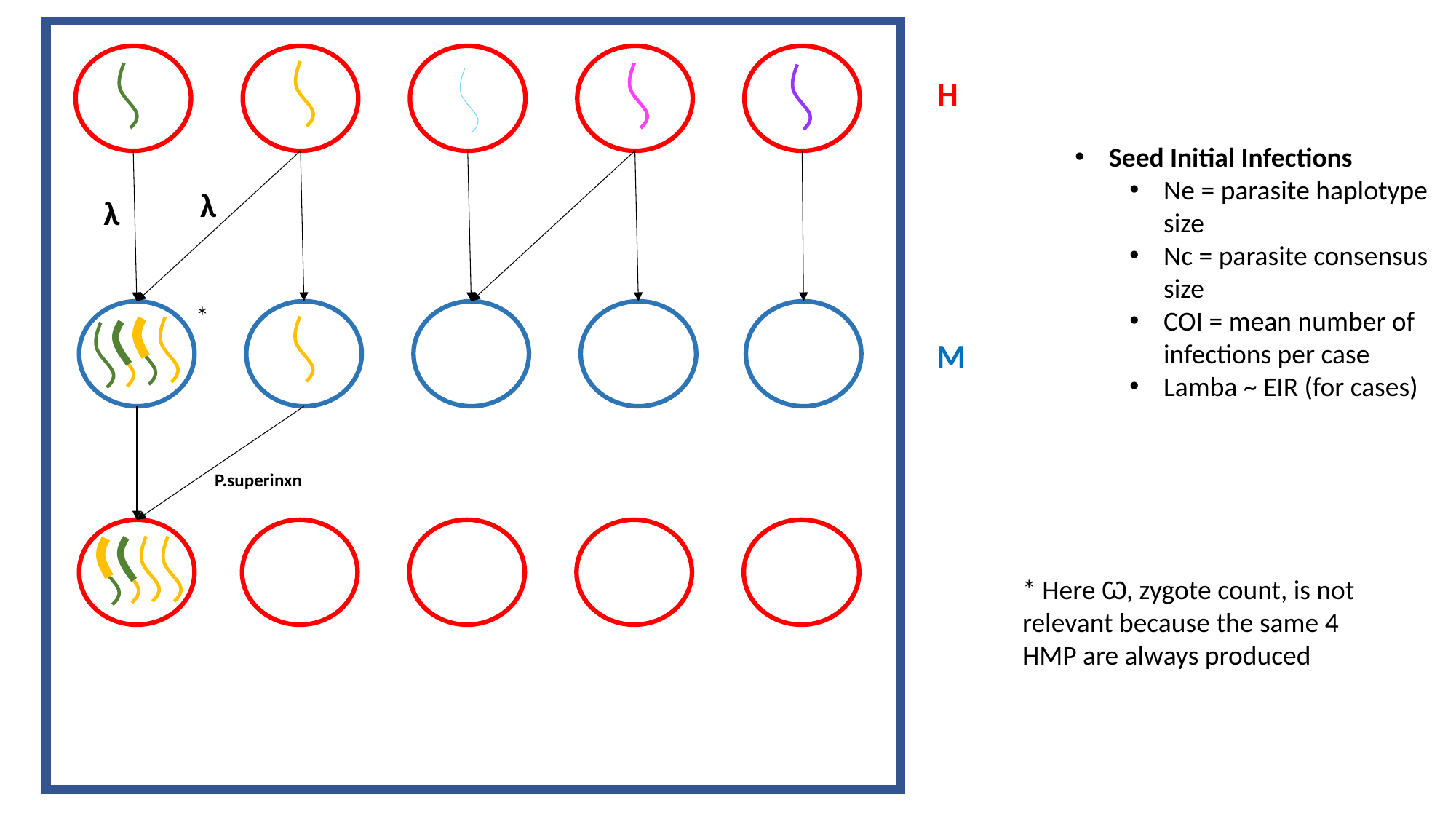

H

Seed Initial Infections
Ne = parasite haplotype size
Nc = parasite consensus size
COI = mean number of infections per case
Lamba ~ EIR (for cases)
λ
λ
*

M
P.superinxn

* Here Ѡ, zygote count, is not relevant because the same 4 HMP are always produced